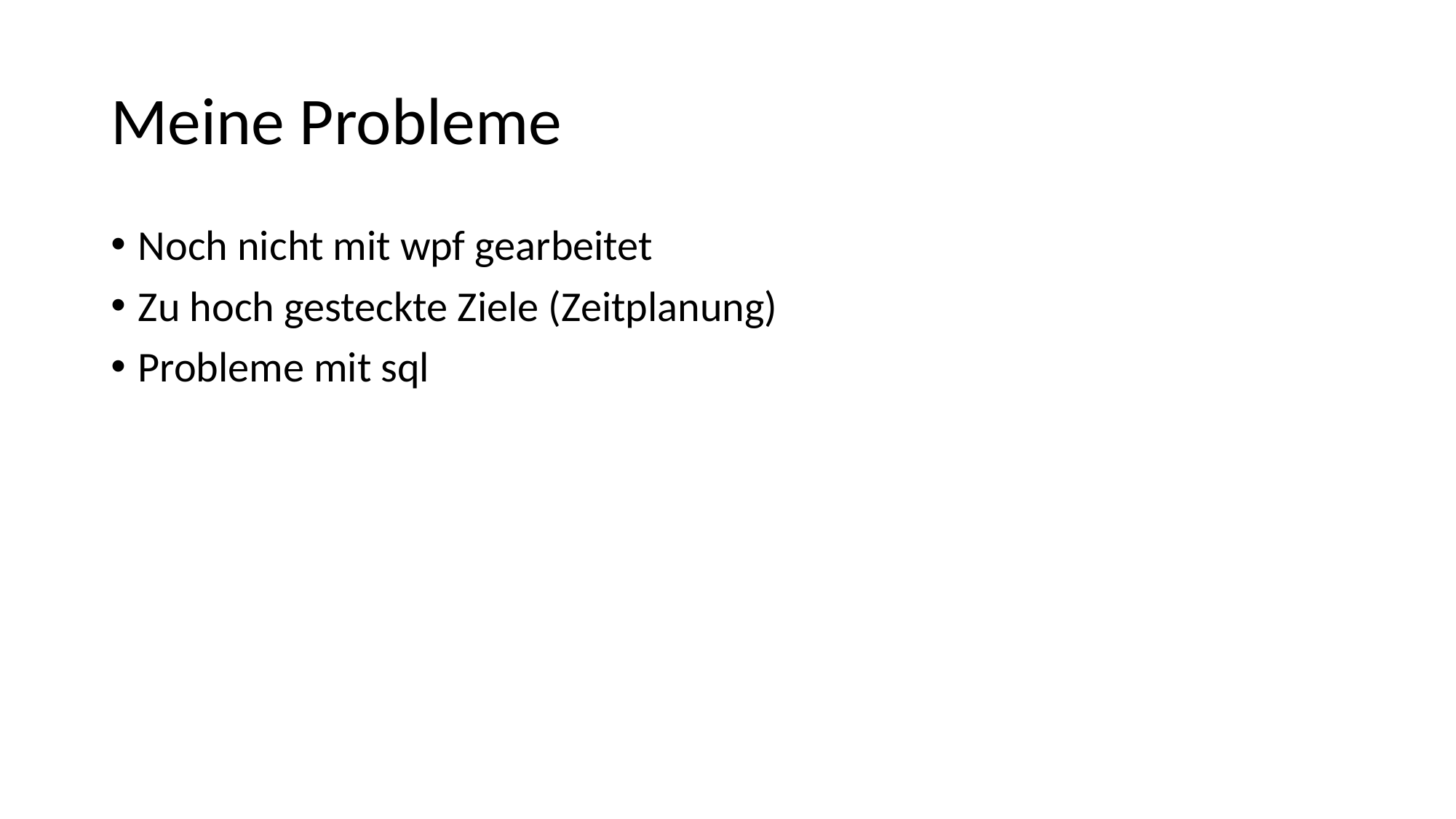

# Meine Probleme
Noch nicht mit wpf gearbeitet
Zu hoch gesteckte Ziele (Zeitplanung)
Probleme mit sql